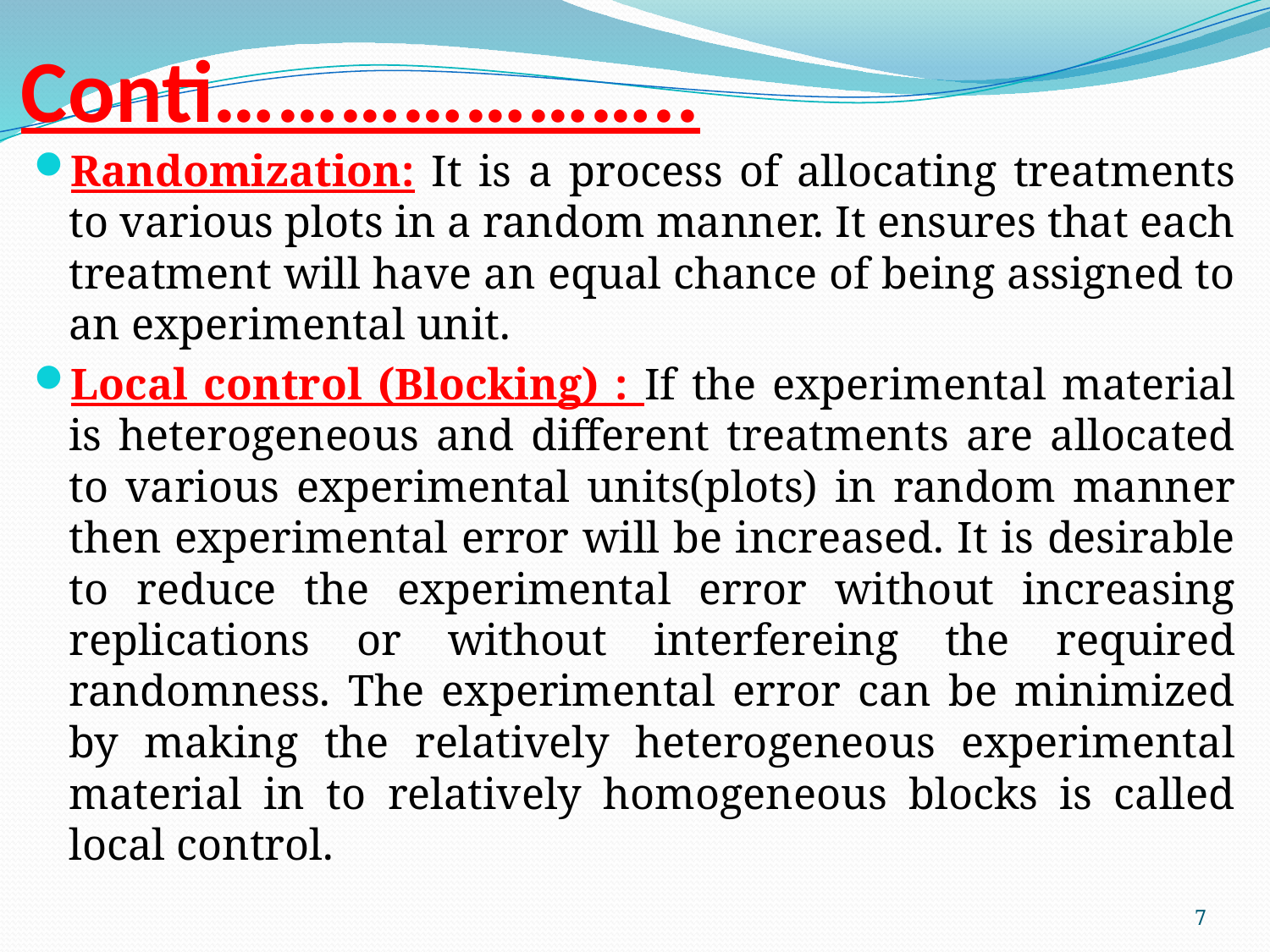

# Conti…………………..
Randomization: It is a process of allocating treatments to various plots in a random manner. It ensures that each treatment will have an equal chance of being assigned to an experimental unit.
Local control (Blocking) : If the experimental material is heterogeneous and different treatments are allocated to various experimental units(plots) in random manner then experimental error will be increased. It is desirable to reduce the experimental error without increasing replications or without interfereing the required randomness. The experimental error can be minimized by making the relatively heterogeneous experimental material in to relatively homogeneous blocks is called local control.
7